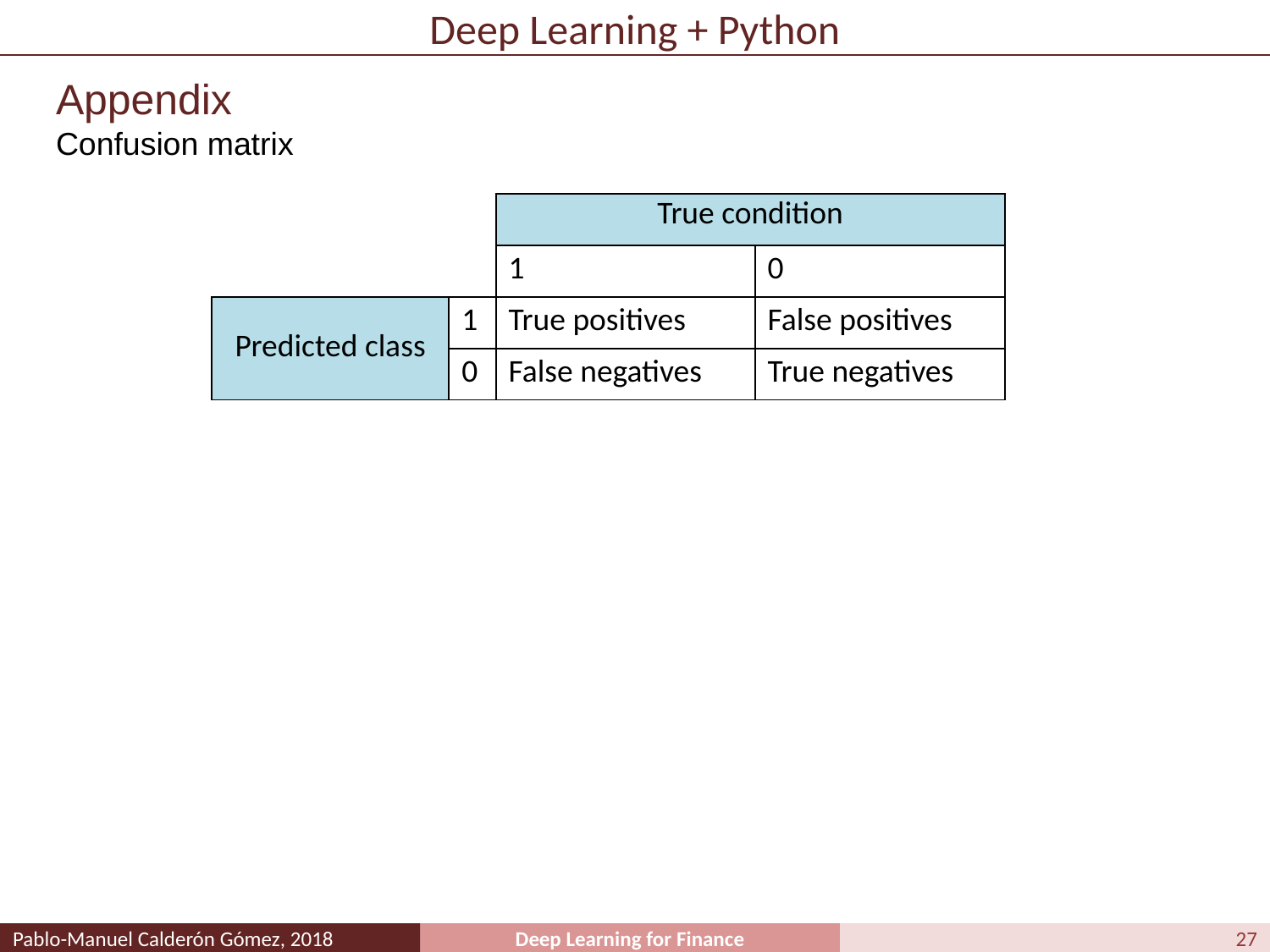

# Deep Learning + Python
Appendix
Confusion matrix
|  |  | True condition |  |
| --- | --- | --- | --- |
|  |  | 1 | 0 |
| Predicted class | 1 | True positives | False positives |
|  | 0 | False negatives | True negatives |
27
Pablo-Manuel Calderón Gómez, 2018
Deep Learning for Finance